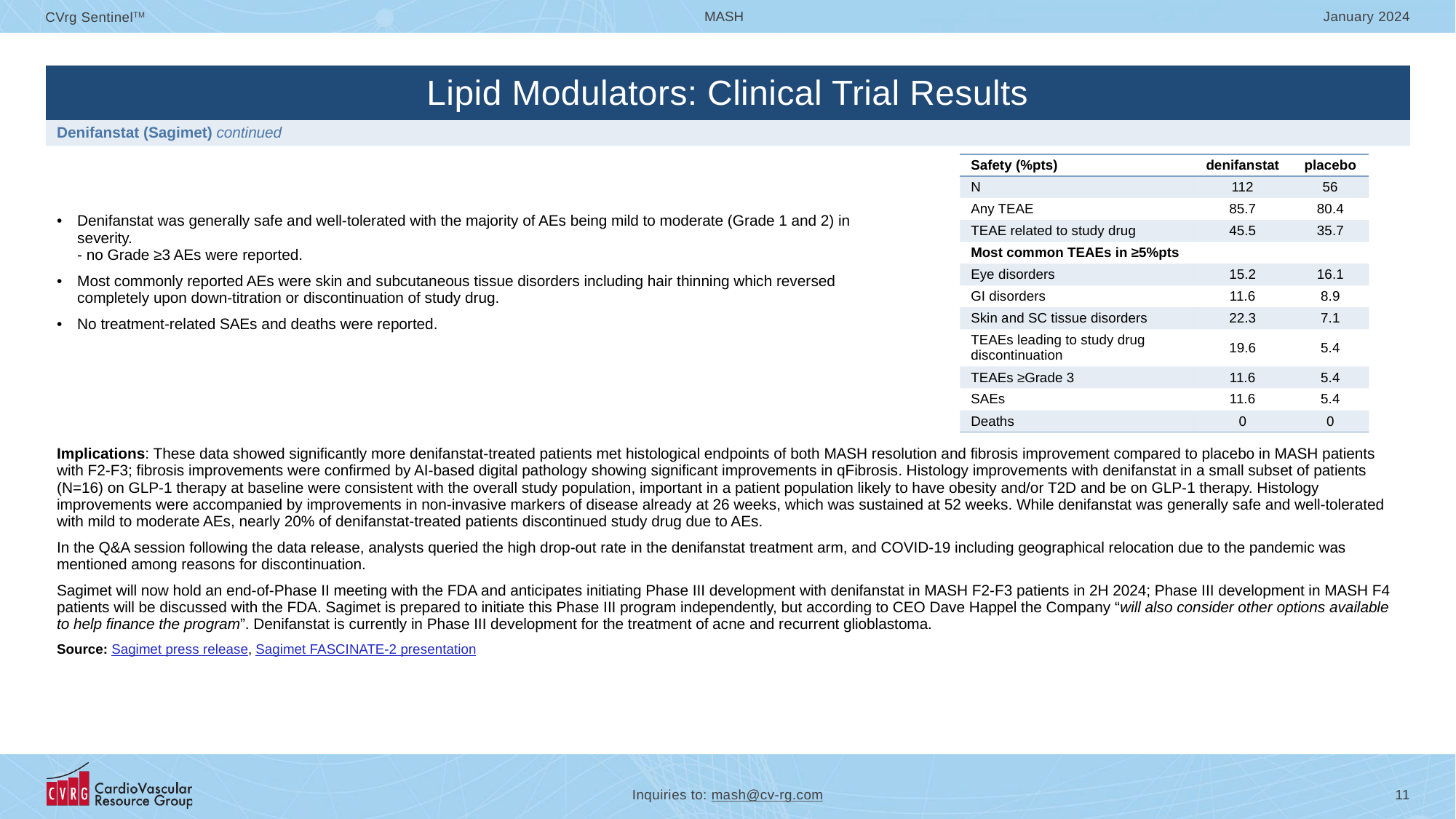

| Lipid Modulators: Clinical Trial Results |  |
| --- | --- |
| Denifanstat (Sagimet) continued |  |
|  |  |
| Denifanstat was generally safe and well-tolerated with the majority of AEs being mild to moderate (Grade 1 and 2) in severity. - no Grade ≥3 AEs were reported. Most commonly reported AEs were skin and subcutaneous tissue disorders including hair thinning which reversed completely upon down-titration or discontinuation of study drug. No treatment-related SAEs and deaths were reported. |  |
| Implications: These data showed significantly more denifanstat-treated patients met histological endpoints of both MASH resolution and fibrosis improvement compared to placebo in MASH patients with F2-F3; fibrosis improvements were confirmed by AI-based digital pathology showing significant improvements in qFibrosis. Histology improvements with denifanstat in a small subset of patients (N=16) on GLP-1 therapy at baseline were consistent with the overall study population, important in a patient population likely to have obesity and/or T2D and be on GLP-1 therapy. Histology improvements were accompanied by improvements in non-invasive markers of disease already at 26 weeks, which was sustained at 52 weeks. While denifanstat was generally safe and well-tolerated with mild to moderate AEs, nearly 20% of denifanstat-treated patients discontinued study drug due to AEs. In the Q&A session following the data release, analysts queried the high drop-out rate in the denifanstat treatment arm, and COVID-19 including geographical relocation due to the pandemic was mentioned among reasons for discontinuation. Sagimet will now hold an end-of-Phase II meeting with the FDA and anticipates initiating Phase III development with denifanstat in MASH F2-F3 patients in 2H 2024; Phase III development in MASH F4 patients will be discussed with the FDA. Sagimet is prepared to initiate this Phase III program independently, but according to CEO Dave Happel the Company “will also consider other options available to help finance the program”. Denifanstat is currently in Phase III development for the treatment of acne and recurrent glioblastoma. Source: Sagimet press release, Sagimet FASCINATE-2 presentation |  |
| Safety (%pts) | denifanstat | placebo |
| --- | --- | --- |
| N | 112 | 56 |
| Any TEAE | 85.7 | 80.4 |
| TEAE related to study drug | 45.5 | 35.7 |
| Most common TEAEs in ≥5%pts |  |  |
| Eye disorders | 15.2 | 16.1 |
| GI disorders | 11.6 | 8.9 |
| Skin and SC tissue disorders | 22.3 | 7.1 |
| TEAEs leading to study drug discontinuation | 19.6 | 5.4 |
| TEAEs ≥Grade 3 | 11.6 | 5.4 |
| SAEs | 11.6 | 5.4 |
| Deaths | 0 | 0 |